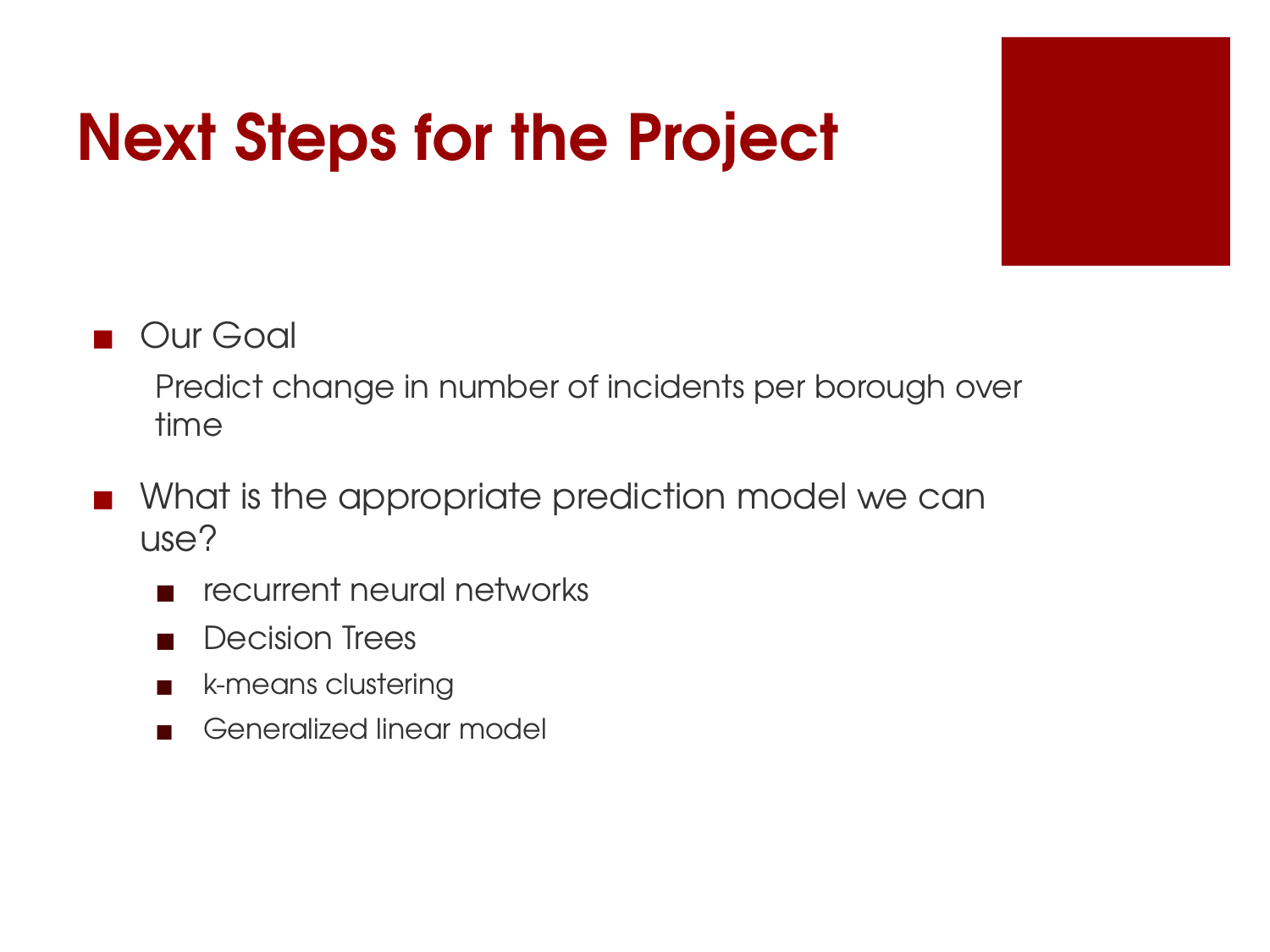

# Next Steps for the Project
Our Goal
Predict change in number of incidents per borough over time
What is the appropriate prediction model we can use?
recurrent neural networks
Decision Trees
k-means clustering
Generalized linear model